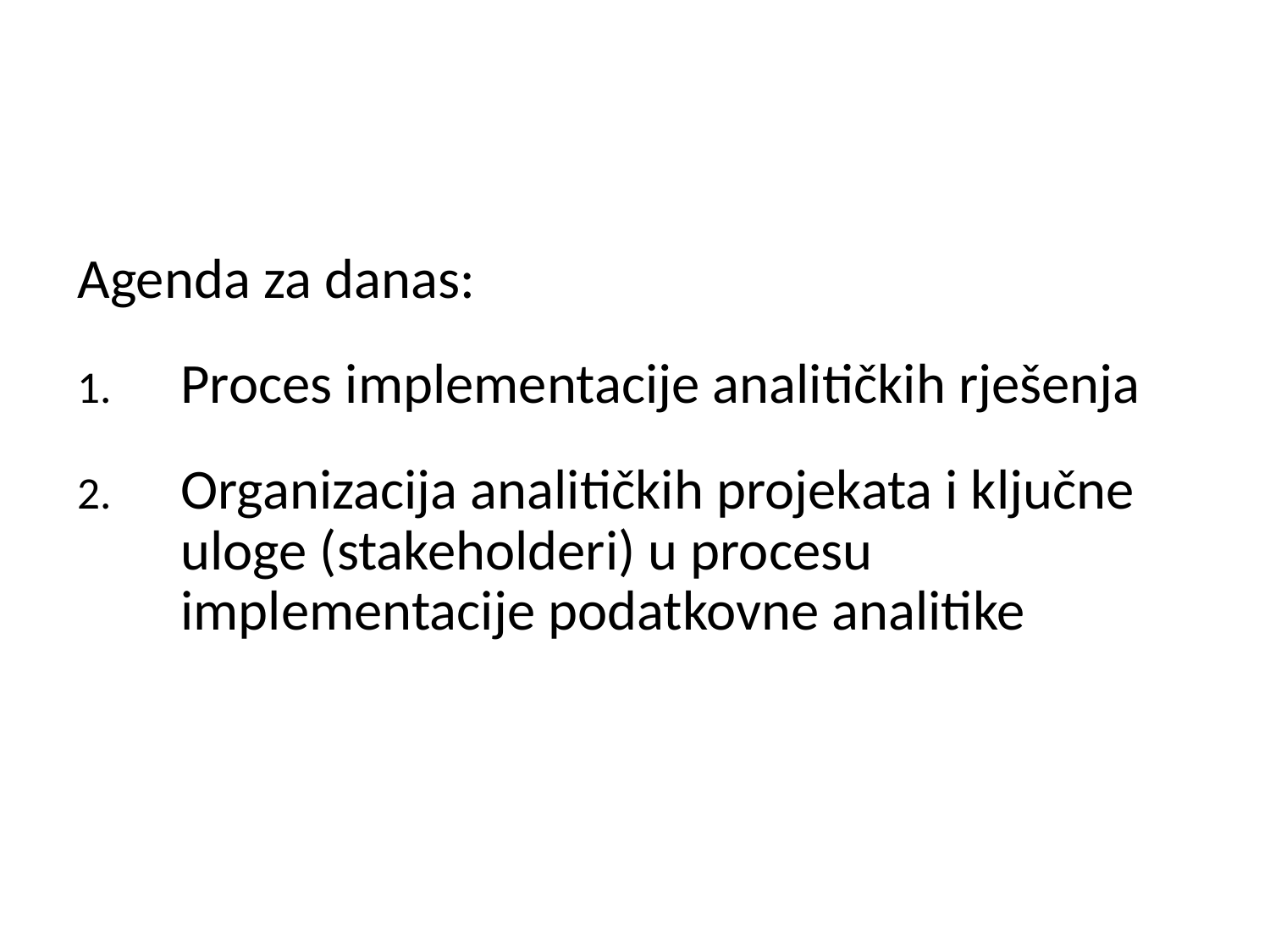

Agenda za danas:
Proces implementacije analitičkih rješenja
Organizacija analitičkih projekata i ključne uloge (stakeholderi) u procesu implementacije podatkovne analitike